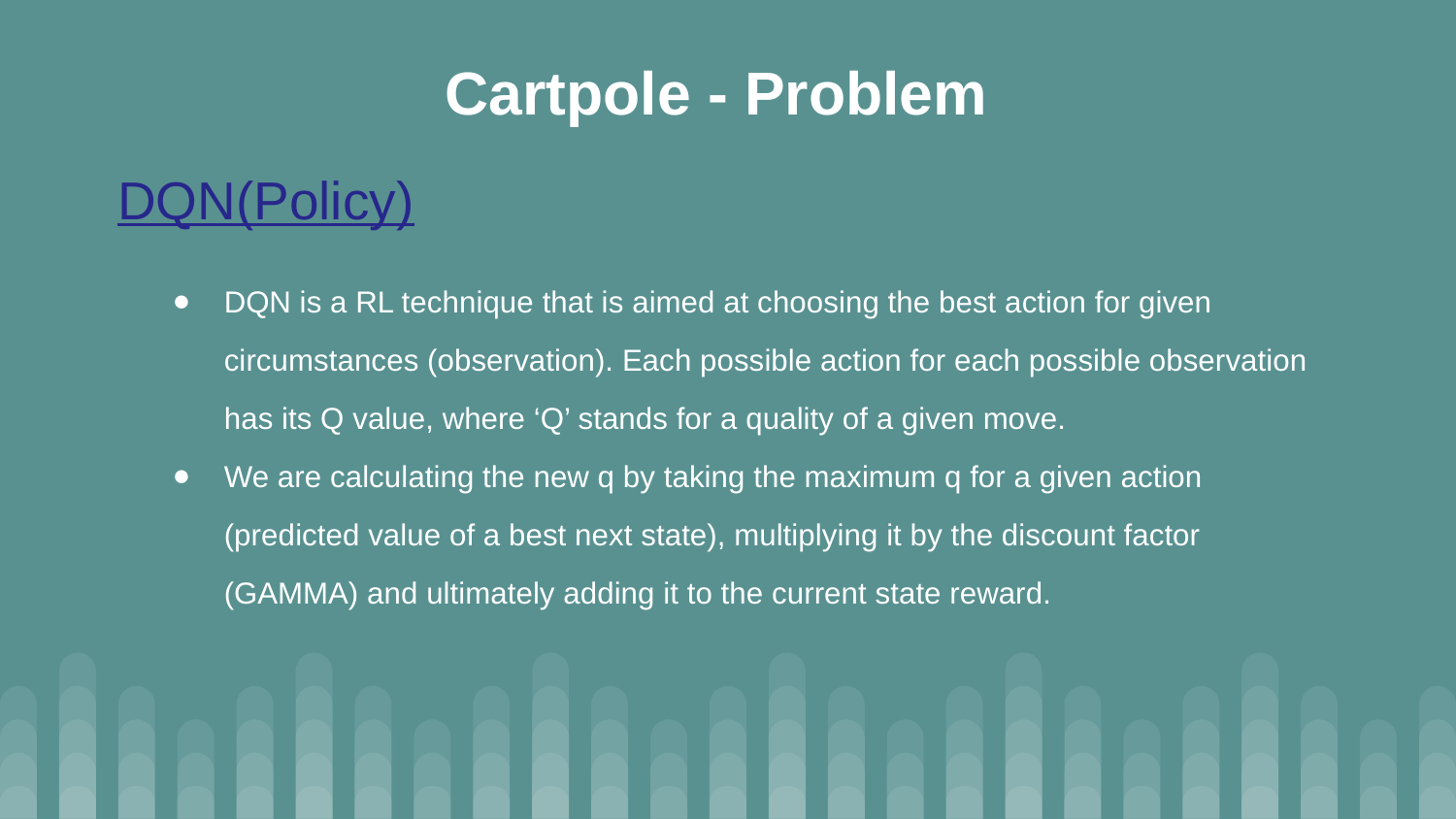

# Cartpole - Problem
DQN(Policy)

DQN is a RL technique that is aimed at choosing the best action for given circumstances (observation). Each possible action for each possible observation has its Q value, where ‘Q’ stands for a quality of a given move.
We are calculating the new q by taking the maximum q for a given action (predicted value of a best next state), multiplying it by the discount factor (GAMMA) and ultimately adding it to the current state reward.